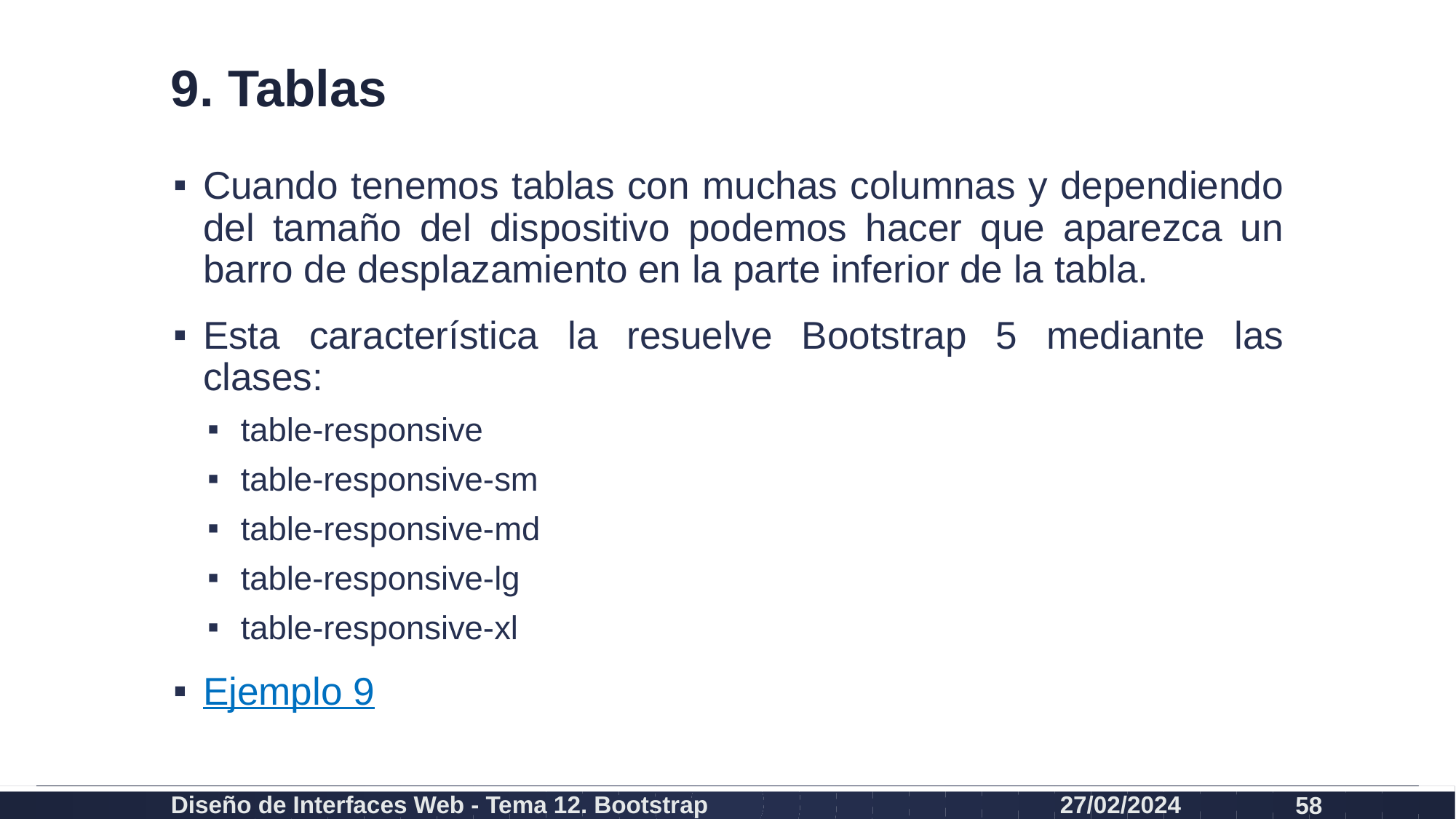

# 9. Tablas
Cuando tenemos tablas con muchas columnas y dependiendo del tamaño del dispositivo podemos hacer que aparezca un barro de desplazamiento en la parte inferior de la tabla.
Esta característica la resuelve Bootstrap 5 mediante las clases:
table-responsive
table-responsive-sm
table-responsive-md
table-responsive-lg
table-responsive-xl
Ejemplo 9

Diseño de Interfaces Web - Tema 12. Bootstrap
27/02/2024
58